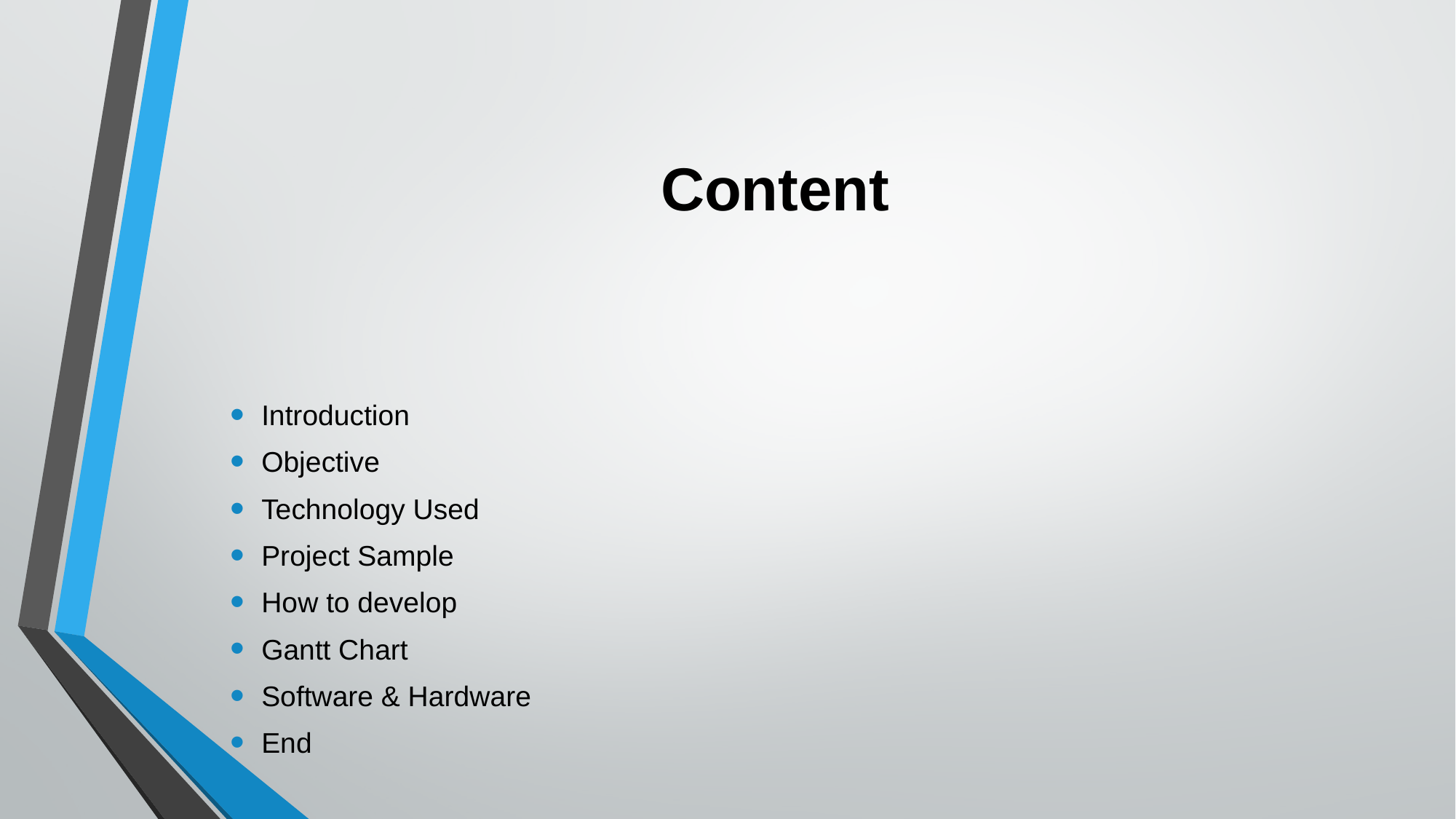

# Content
Introduction
Objective
Technology Used
Project Sample
How to develop
Gantt Chart
Software & Hardware
End